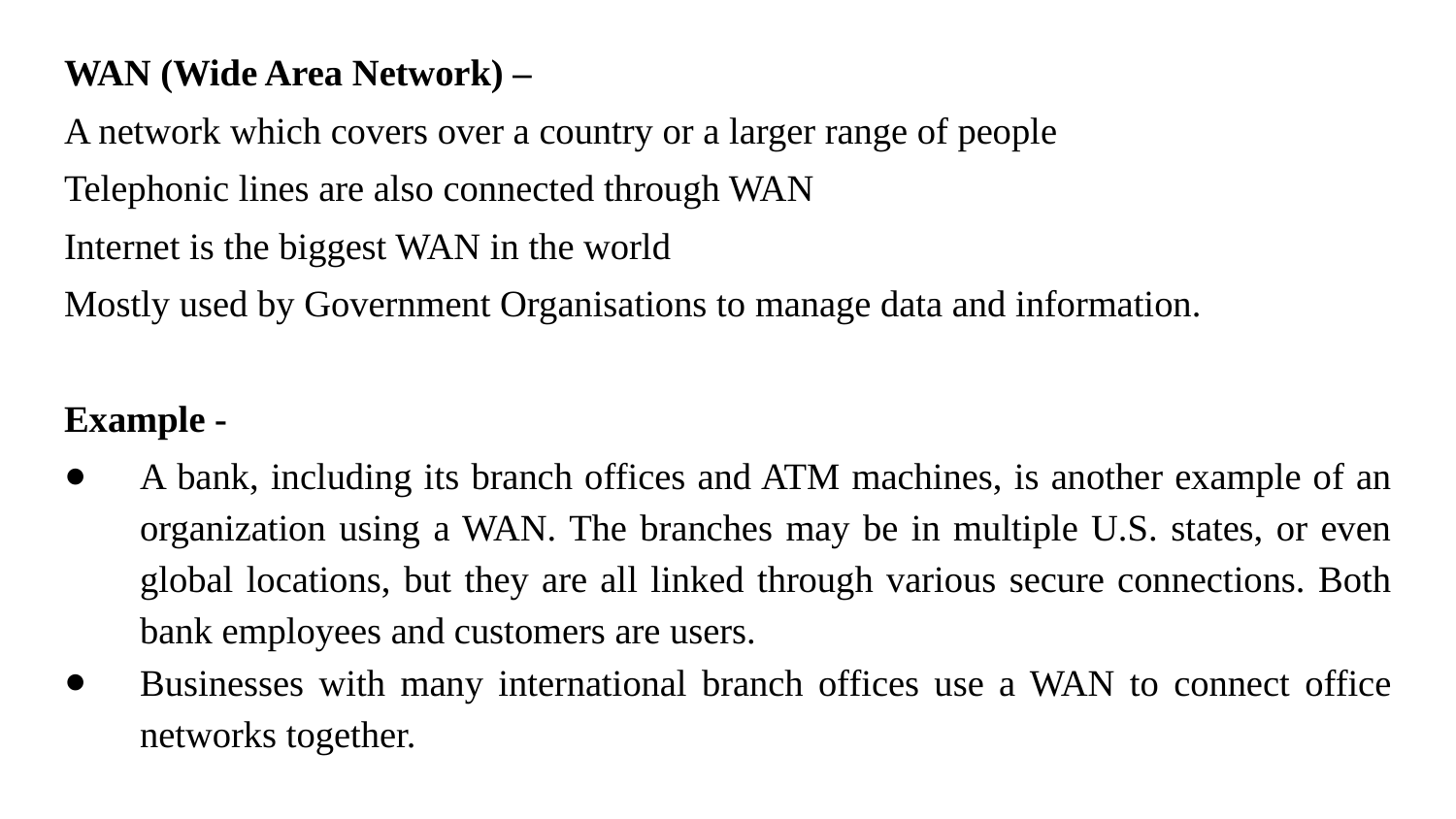

WAN (Wide Area Network) –
A network which covers over a country or a larger range of people
Telephonic lines are also connected through WAN
Internet is the biggest WAN in the world
Mostly used by Government Organisations to manage data and information.

Example -
A bank, including its branch offices and ATM machines, is another example of an organization using a WAN. The branches may be in multiple U.S. states, or even global locations, but they are all linked through various secure connections. Both bank employees and customers are users.
Businesses with many international branch offices use a WAN to connect office networks together.